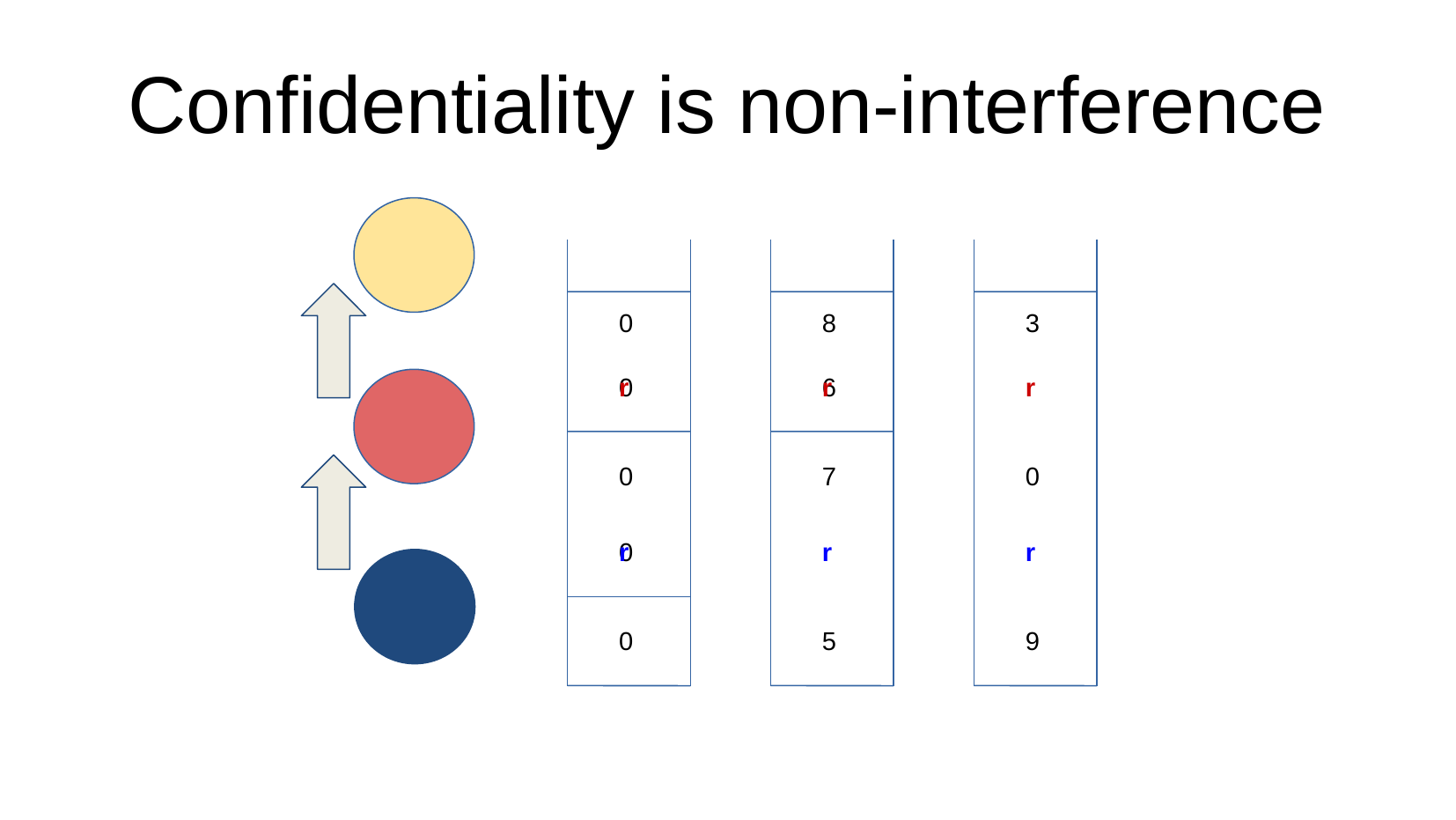

Confidentiality is non-interference

0
8
3
0
r
6
r
r

0
7
0

0
r
r
r

0
5
9